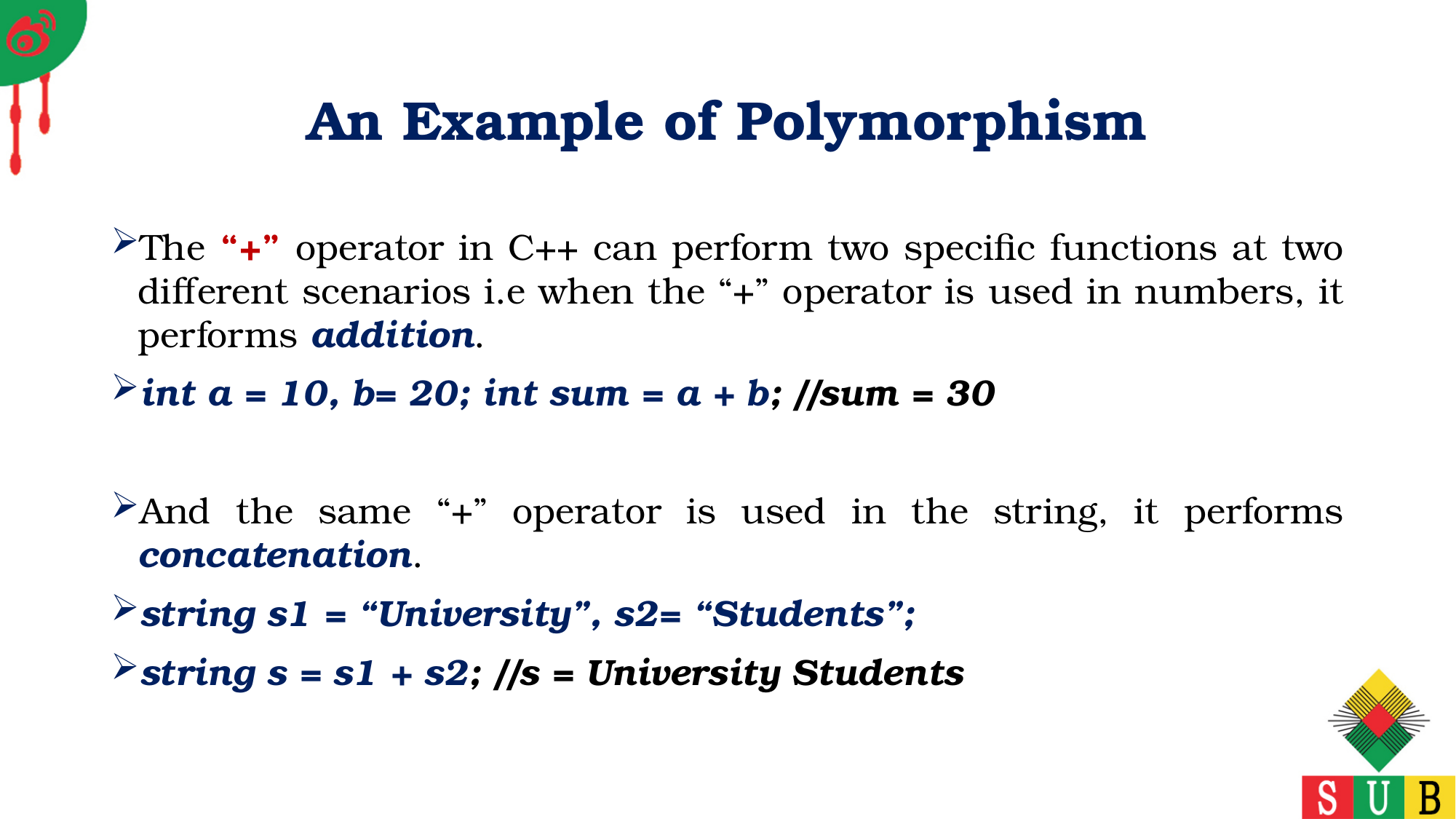

# An Example of Polymorphism
The “+” operator in C++ can perform two specific functions at two different scenarios i.e when the “+” operator is used in numbers, it performs addition.
int a = 10, b= 20; int sum = a + b; //sum = 30

And the same “+” operator is used in the string, it performs concatenation.
string s1 = “University”, s2= “Students”;
string s = s1 + s2; //s = University Students